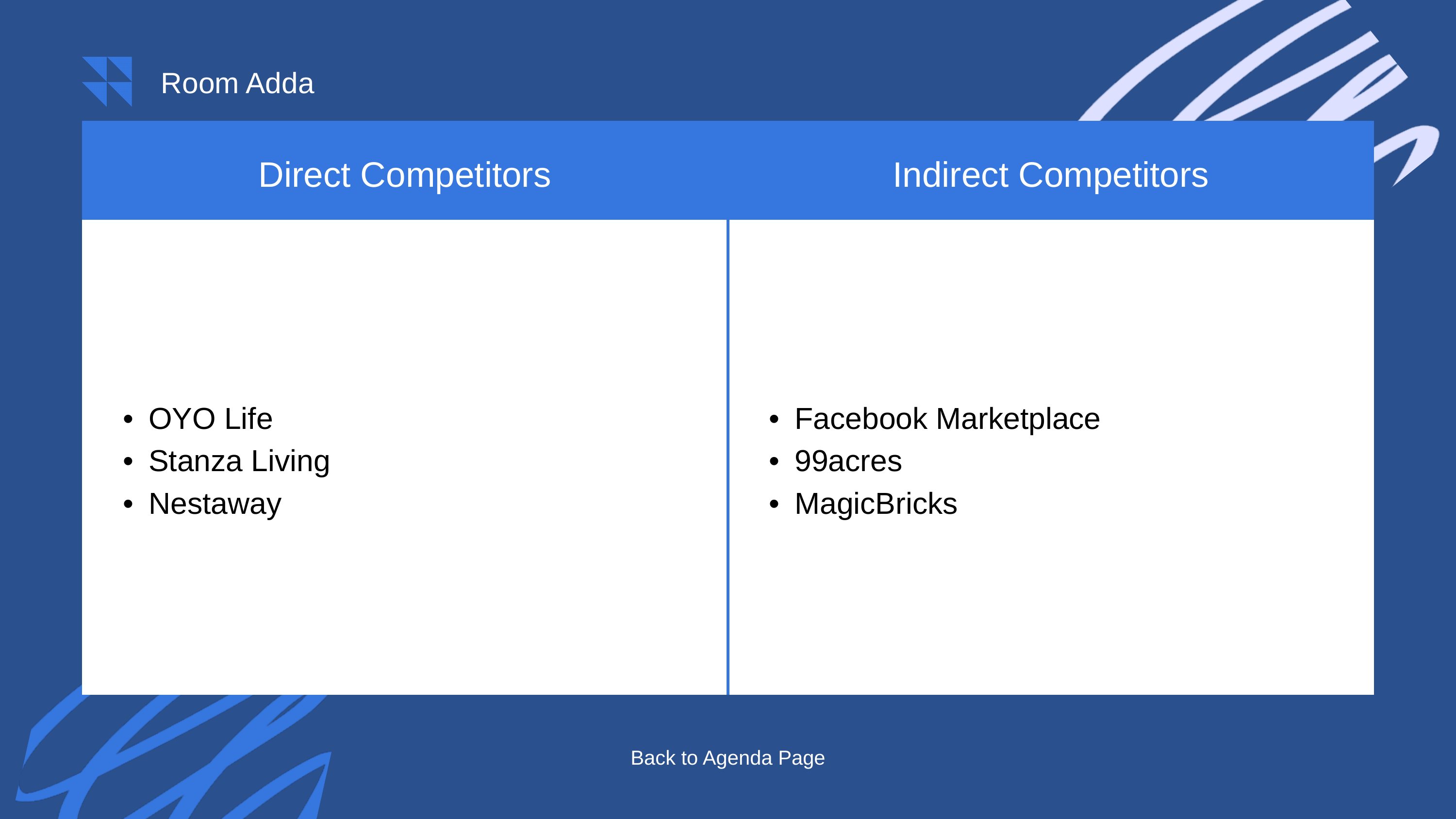

Room Adda
| Direct Competitors | Indirect Competitors |
| --- | --- |
| OYO Life Stanza Living Nestaway | Facebook Marketplace 99acres MagicBricks |

Back to Agenda Page